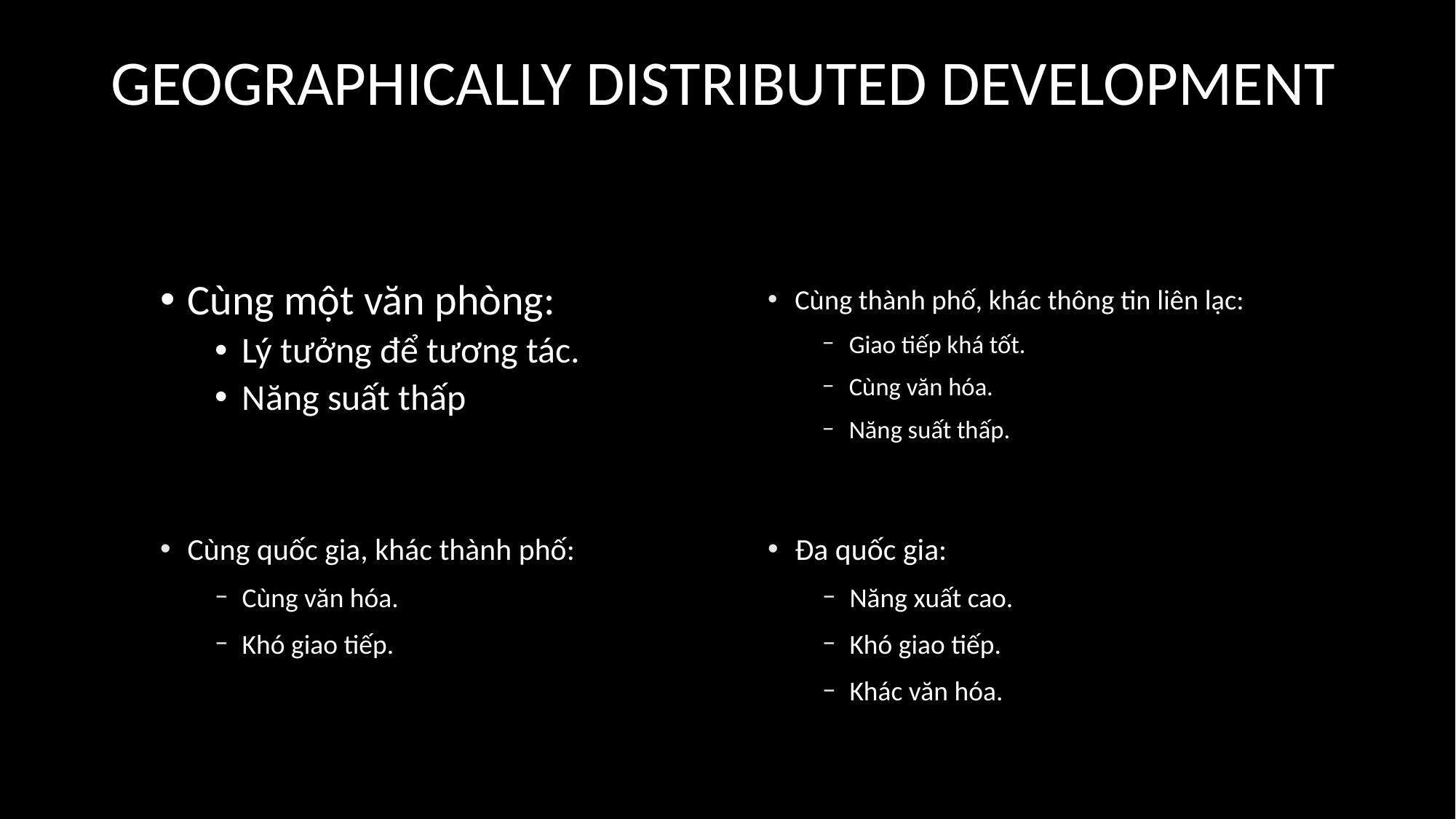

# GEOGRAPHICALLY DISTRIBUTED DEVELOPMENT
Cùng thành phố, khác thông tin liên lạc:
Giao tiếp khá tốt.
Cùng văn hóa.
Năng suất thấp.
Cùng một văn phòng:
Lý tưởng để tương tác.
Năng suất thấp
Đa quốc gia:
Năng xuất cao.
Khó giao tiếp.
Khác văn hóa.
Cùng quốc gia, khác thành phố:
Cùng văn hóa.
Khó giao tiếp.